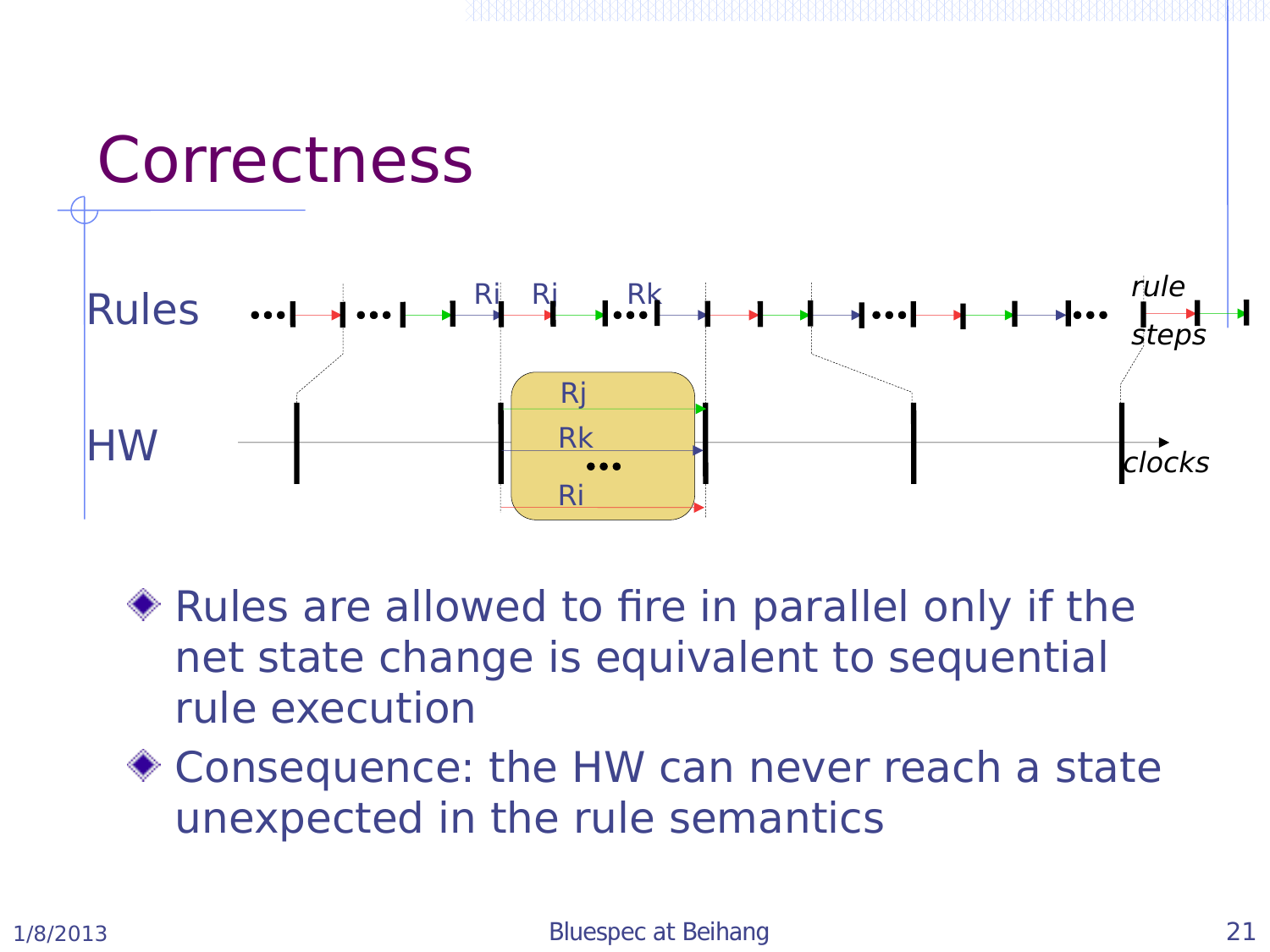

# Correctness
rule
steps
Ri
Rj
Rk

Rules

Rj

HW
Rk
clocks

Ri

Rules are allowed to fire in parallel only if the net state change is equivalent to sequential rule execution
Consequence: the HW can never reach a state unexpected in the rule semantics

1/8/2013
Bluespec at Beihang
21